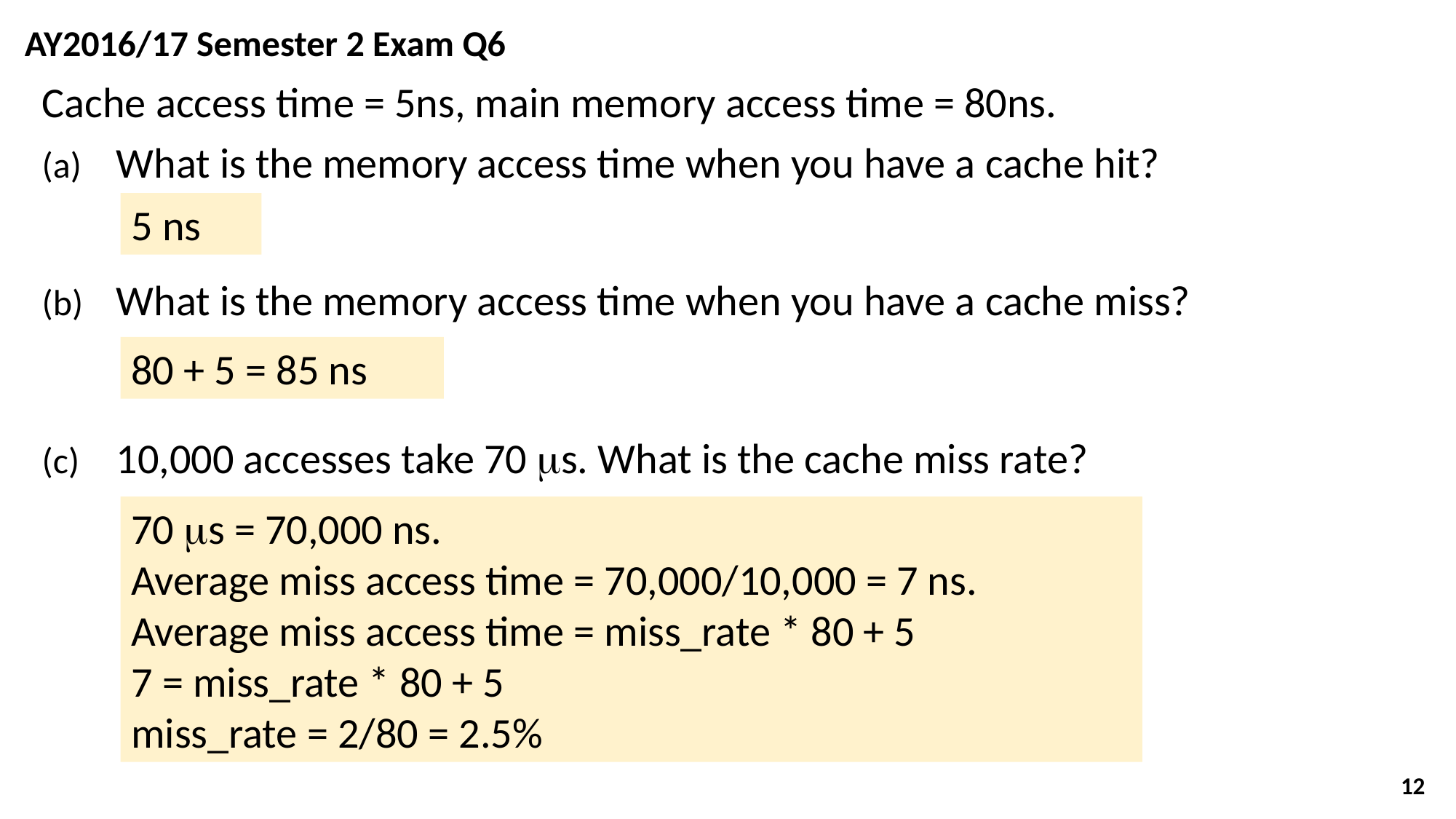

AY2016/17 Semester 2 Exam Q6
Cache access time = 5ns, main memory access time = 80ns.
(a)	What is the memory access time when you have a cache hit?
5 ns
(b)	What is the memory access time when you have a cache miss?
80 + 5 = 85 ns
(c)	10,000 accesses take 70 μs. What is the cache miss rate?
70 μs = 70,000 ns.
Average miss access time = 70,000/10,000 = 7 ns.
Average miss access time = miss_rate * 80 + 5
7 = miss_rate * 80 + 5
miss_rate = 2/80 = 2.5%
12